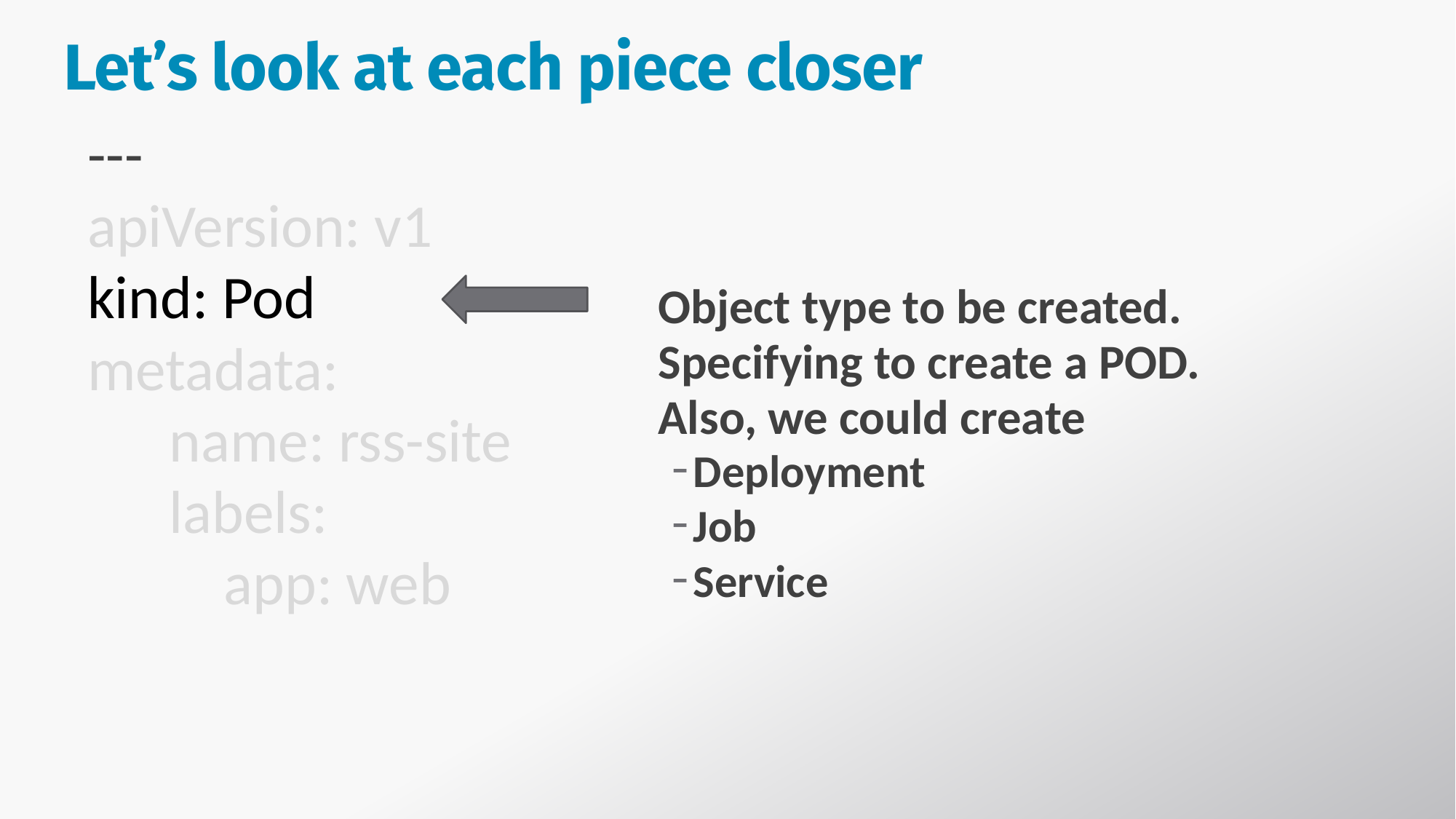

# Let’s look at each piece closer
---
apiVersion: v1
kind: Pod
metadata:
      name: rss-site
      labels:
          app: web

Object type to be created.
Specifying to create a POD.
Also, we could create
Deployment
Job
Service